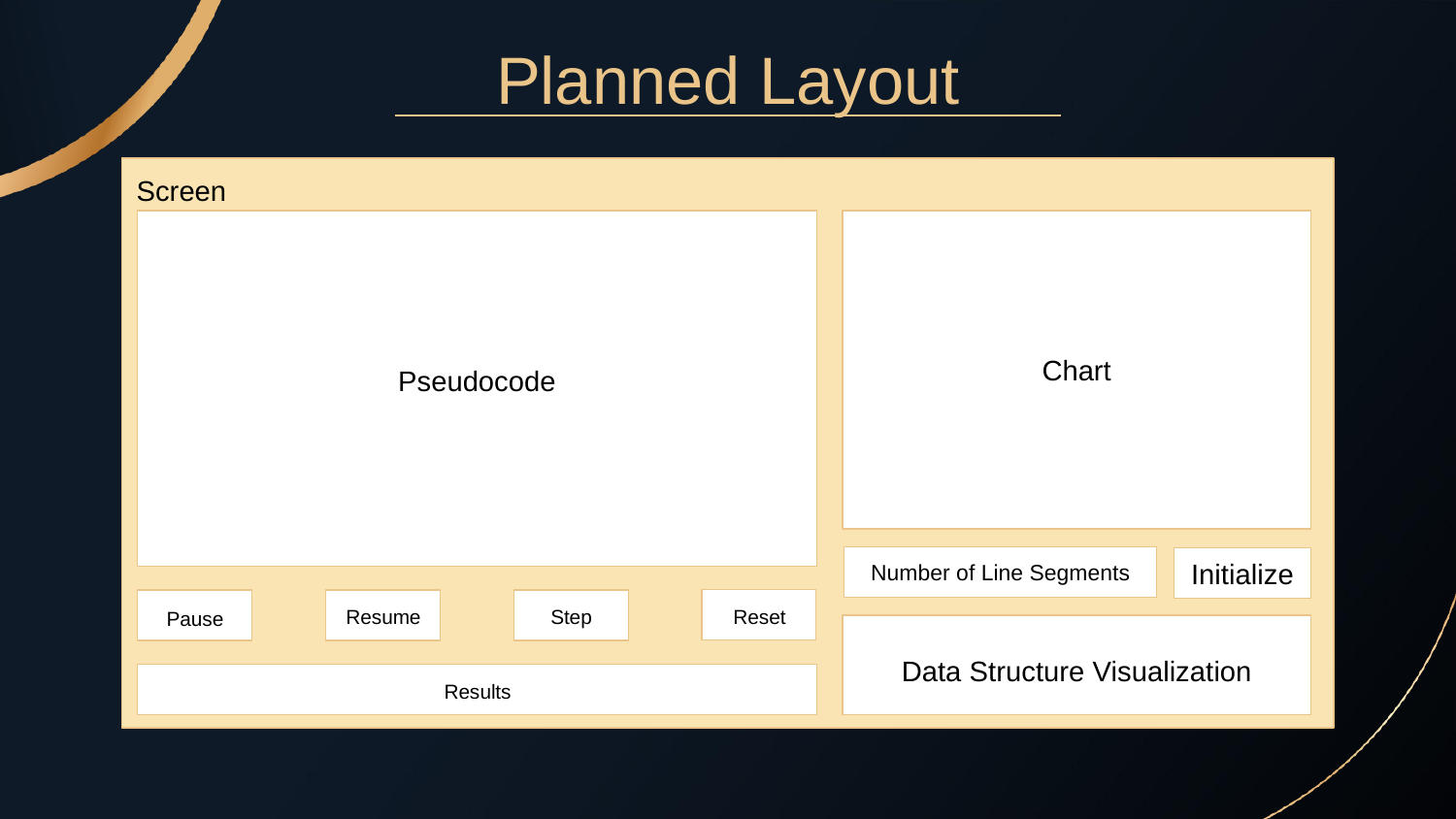

# Planned Layout

Screen

Chart
Pseudocode
Pause
Number of Line Segments
Initialize

Resume

Step
Reset
Pause

Data Structure Visualization

Results